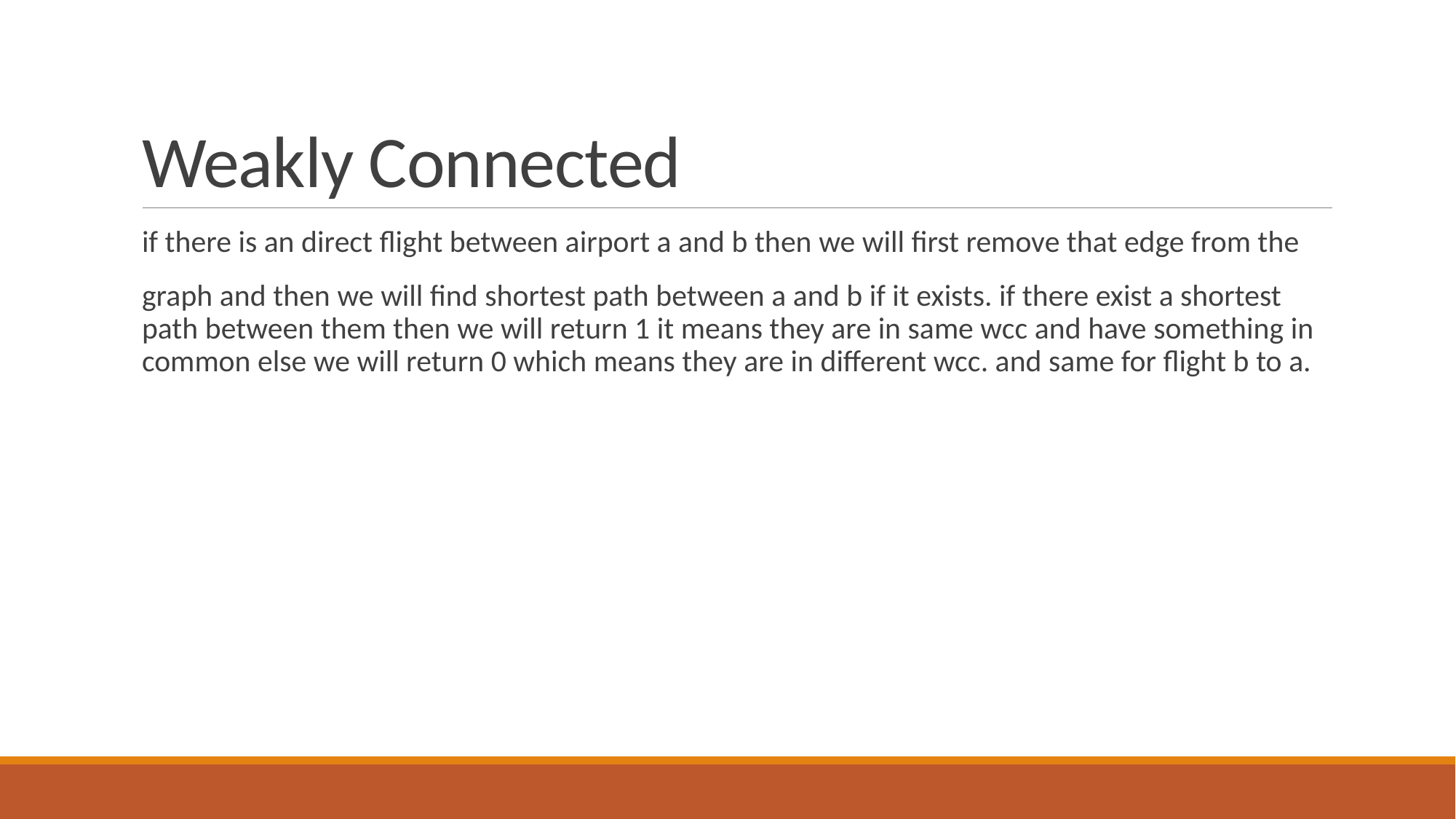

# Weakly Connected
if there is an direct flight between airport a and b then we will first remove that edge from the
graph and then we will find shortest path between a and b if it exists. if there exist a shortest path between them then we will return 1 it means they are in same wcc and have something in common else we will return 0 which means they are in different wcc. and same for flight b to a.